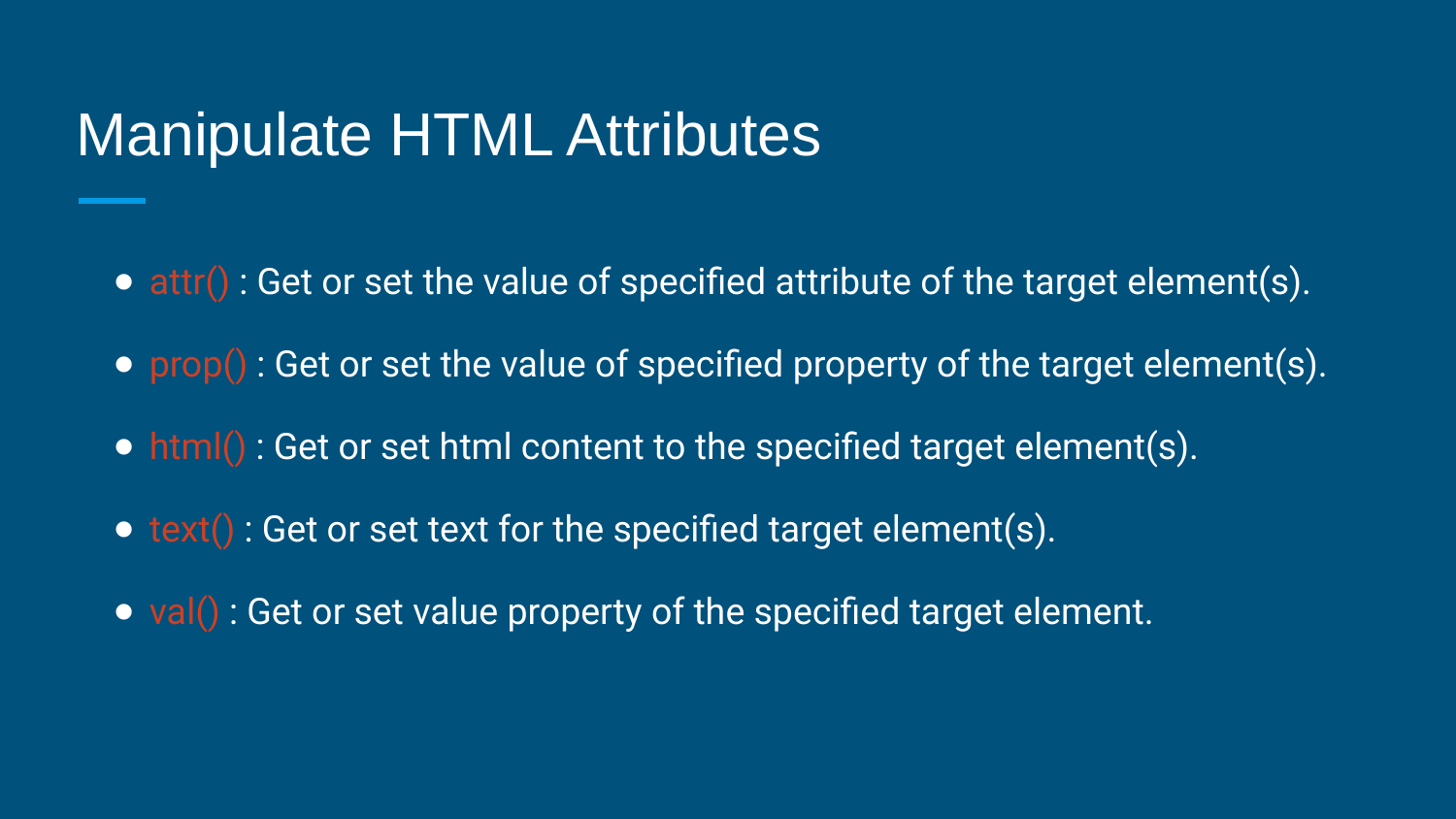

# Manipulate HTML Attributes
attr() : Get or set the value of specified attribute of the target element(s).
prop() : Get or set the value of specified property of the target element(s).
html() : Get or set html content to the specified target element(s).
text() : Get or set text for the specified target element(s).
val() : Get or set value property of the specified target element.